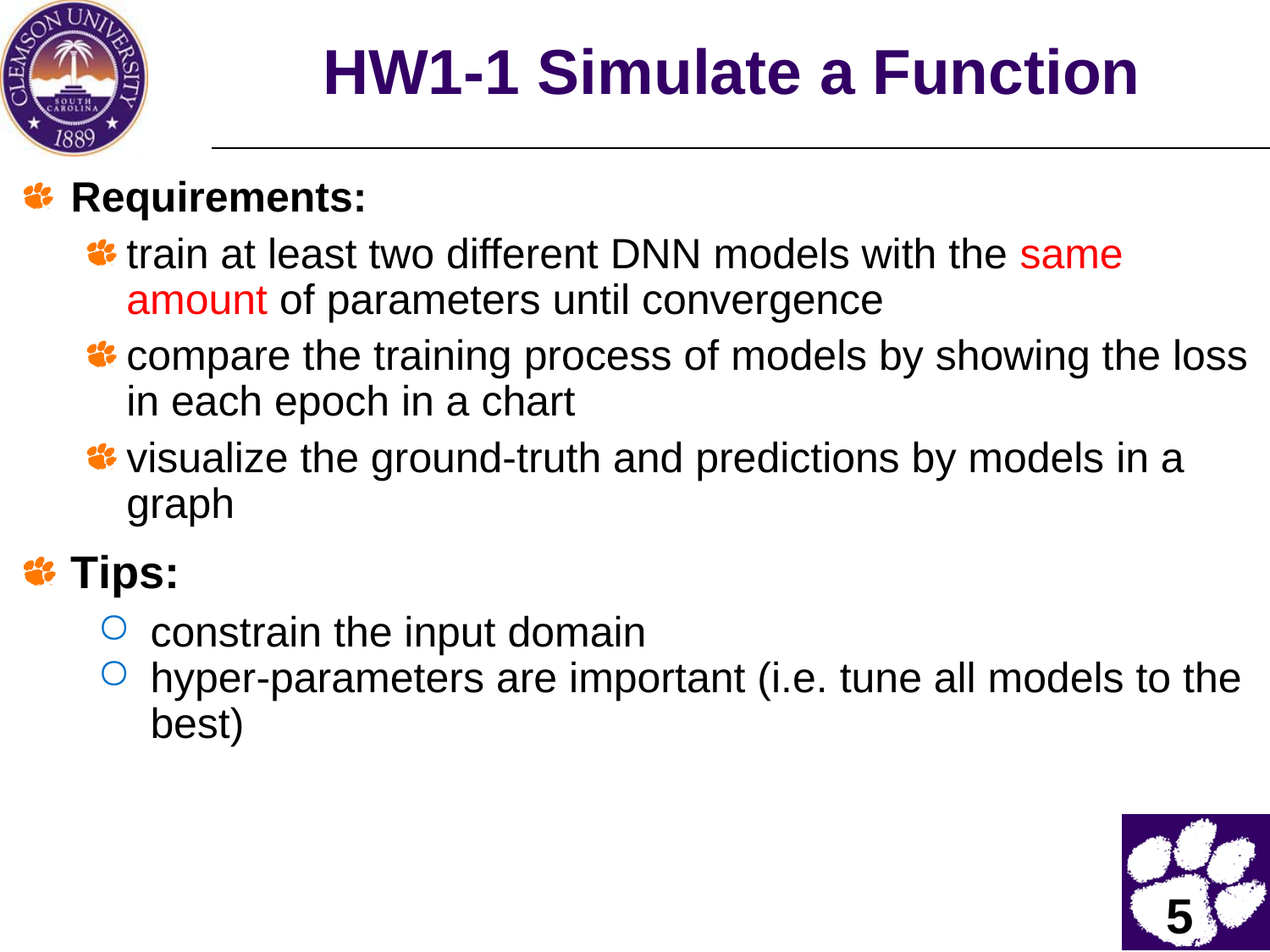

# HW1-1 Simulate a Function
Requirements:
train at least two different DNN models with the same amount of parameters until convergence
compare the training process of models by showing the loss in each epoch in a chart
visualize the ground-truth and predictions by models in a graph
Tips:
constrain the input domain
hyper-parameters are important (i.e. tune all models to the best)